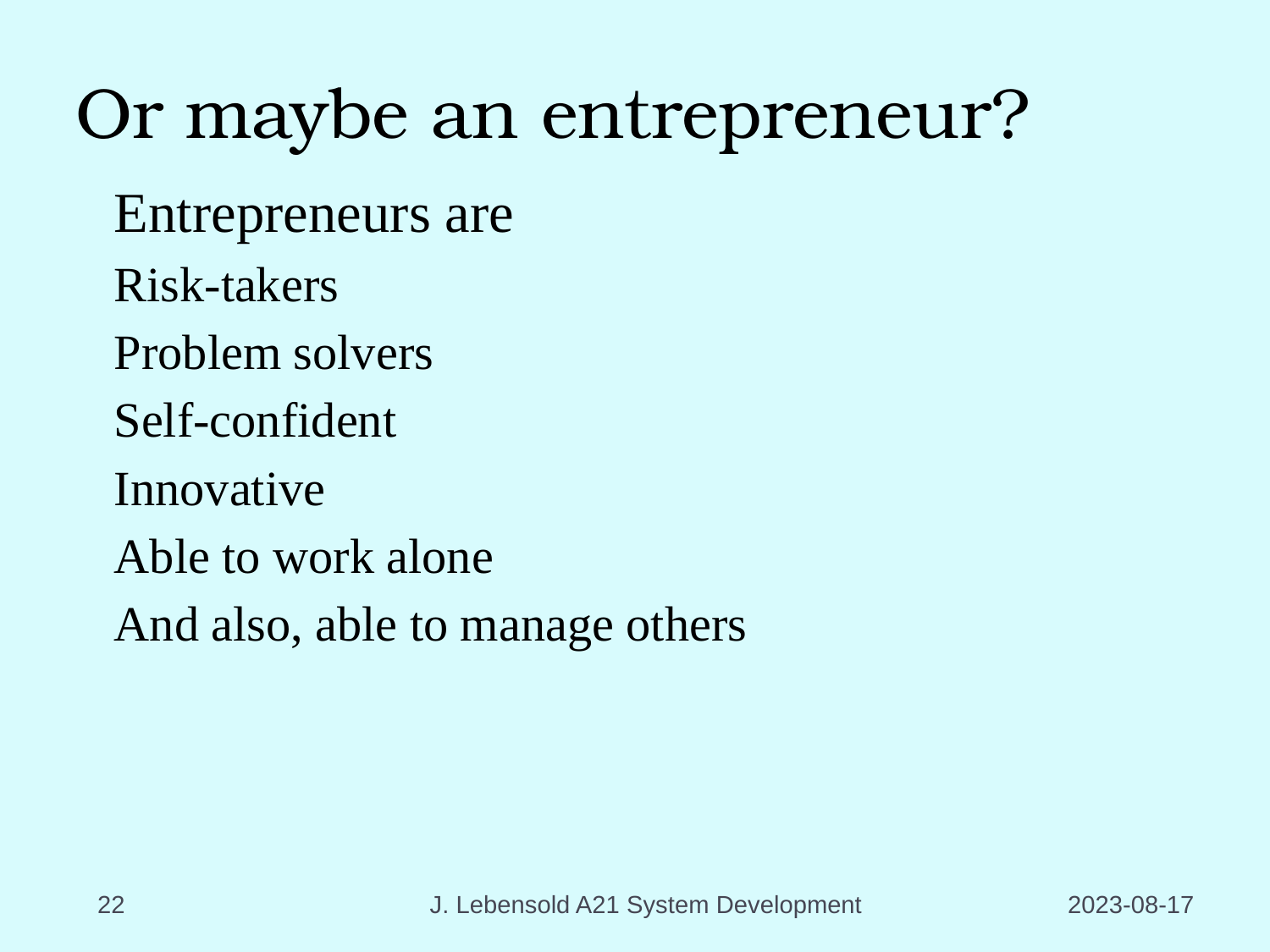

# Or maybe an entrepreneur?
Entrepreneurs are
Risk-takers
Problem solvers
Self-confident
Innovative
Able to work alone
And also, able to manage others

22
J. Lebensold A21 System Development
2023-08-17